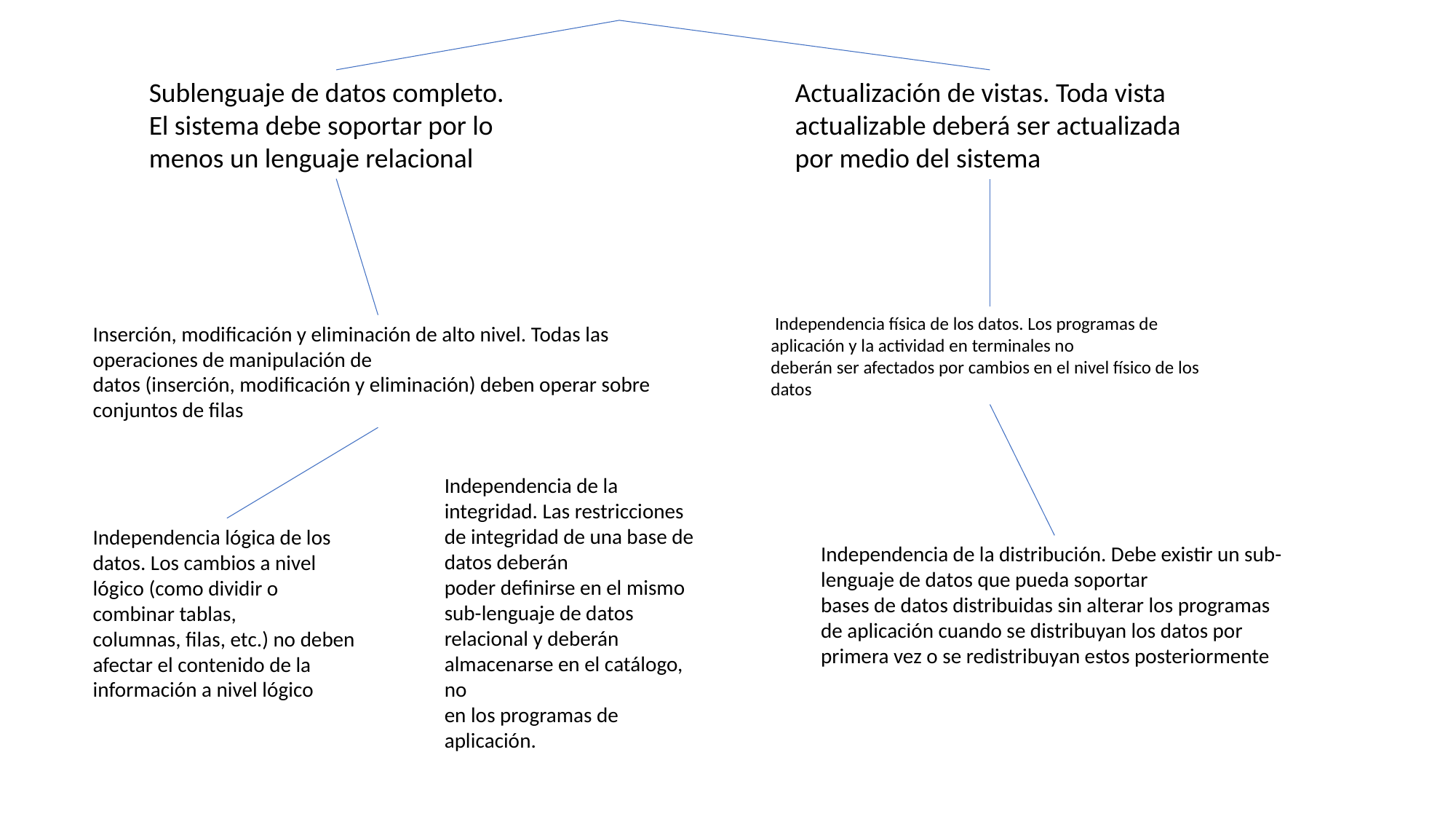

Sublenguaje de datos completo. El sistema debe soportar por lo menos un lenguaje relacional
Actualización de vistas. Toda vista actualizable deberá ser actualizada por medio del sistema
 Independencia física de los datos. Los programas de aplicación y la actividad en terminales no
deberán ser afectados por cambios en el nivel físico de los datos
Inserción, modificación y eliminación de alto nivel. Todas las operaciones de manipulación de
datos (inserción, modificación y eliminación) deben operar sobre conjuntos de filas
Independencia de la integridad. Las restricciones de integridad de una base de datos deberán
poder definirse en el mismo sub-lenguaje de datos relacional y deberán almacenarse en el catálogo, no
en los programas de aplicación.
Independencia lógica de los datos. Los cambios a nivel lógico (como dividir o combinar tablas,
columnas, filas, etc.) no deben afectar el contenido de la información a nivel lógico
Independencia de la distribución. Debe existir un sub-lenguaje de datos que pueda soportar
bases de datos distribuidas sin alterar los programas de aplicación cuando se distribuyan los datos por
primera vez o se redistribuyan estos posteriormente